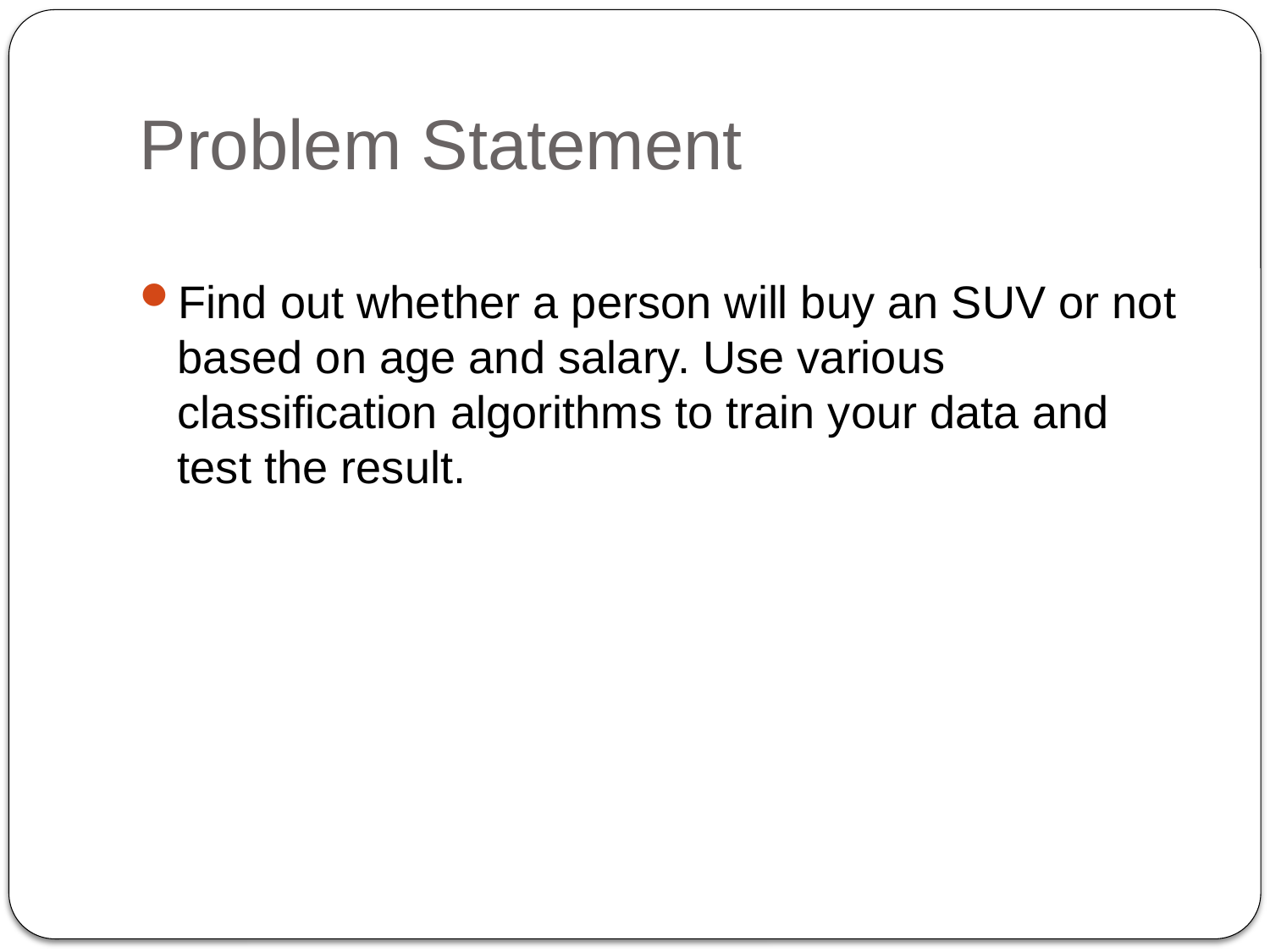

# Problem Statement

Find out whether a person will buy an SUV or not based on age and salary. Use various classification algorithms to train your data and test the result.